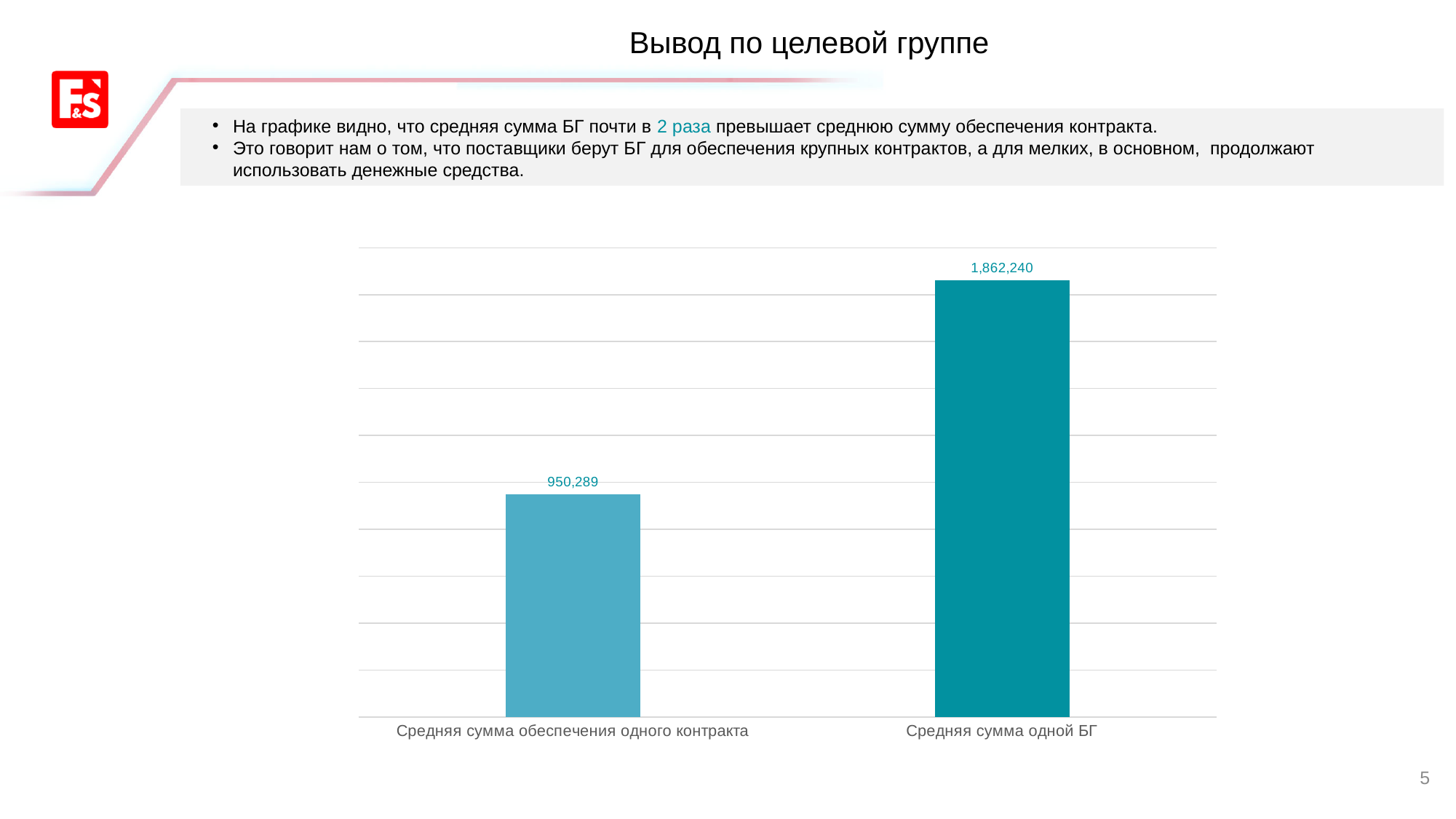

# Вывод по целевой группе
На графике видно, что средняя сумма БГ почти в 2 раза превышает среднюю сумму обеспечения контракта.
Это говорит нам о том, что поставщики берут БГ для обеспечения крупных контрактов, а для мелких, в основном,  продолжают использовать денежные средства.

### Chart

| Category |  |
|---|---|
| Средняя сумма обеспечения одного контракта | 950289.4414881462 |
| Средняя сумма одной БГ | 1862239.605869531 |
5